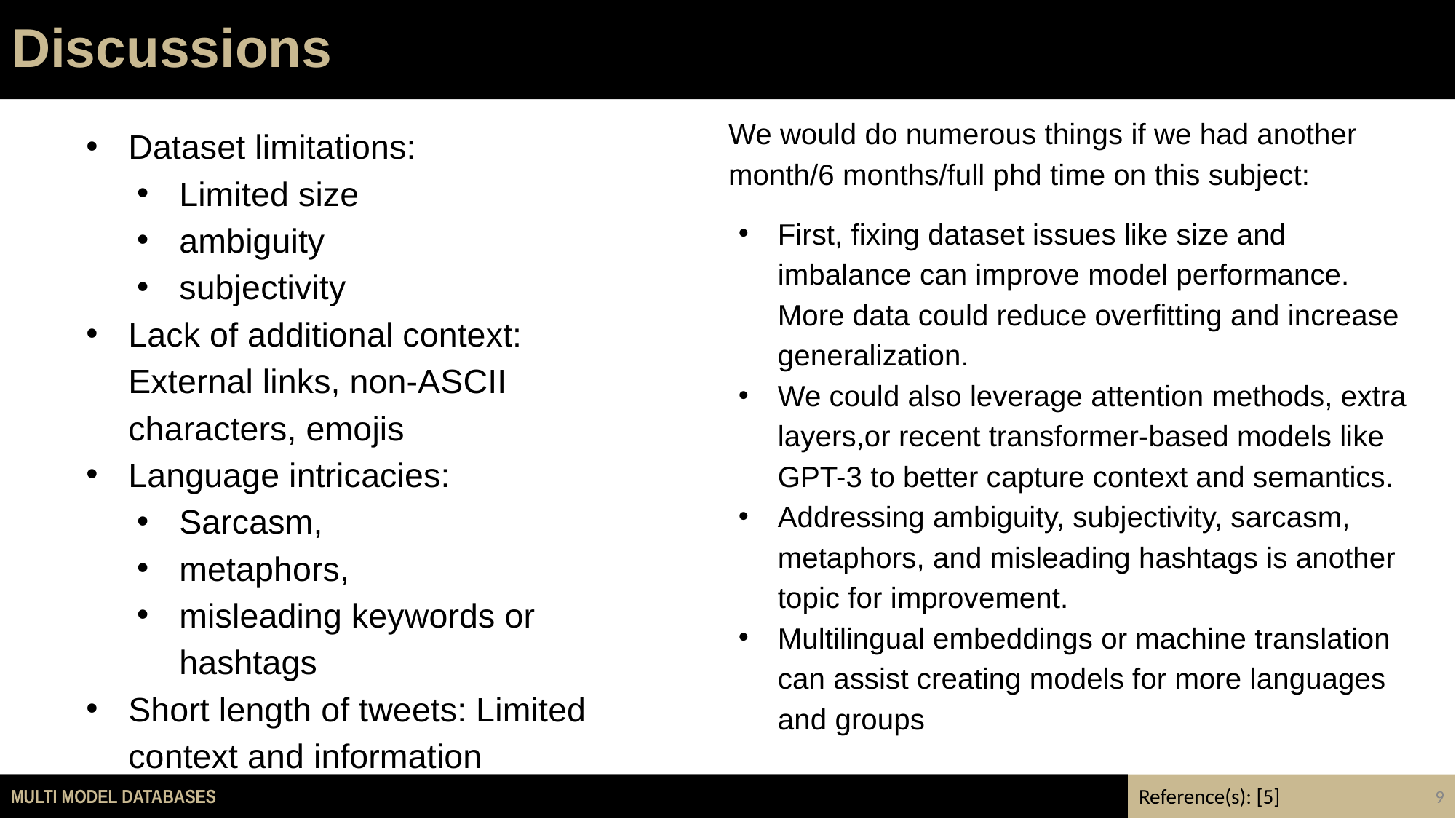

# Discussions
We would do numerous things if we had another month/6 months/full phd time on this subject:
First, fixing dataset issues like size and imbalance can improve model performance. More data could reduce overfitting and increase generalization.
We could also leverage attention methods, extra layers,or recent transformer-based models like GPT-3 to better capture context and semantics.
Addressing ambiguity, subjectivity, sarcasm, metaphors, and misleading hashtags is another topic for improvement.
Multilingual embeddings or machine translation can assist creating models for more languages and groups
Dataset limitations:
Limited size
ambiguity
subjectivity
Lack of additional context: External links, non-ASCII characters, emojis
Language intricacies:
Sarcasm,
metaphors,
misleading keywords or hashtags
Short length of tweets: Limited context and information
Reference(s): [5]
9
Sowmya Jayaram Iyer | Neighborhood Attention Transformer
MULTI MODEL DATABASES